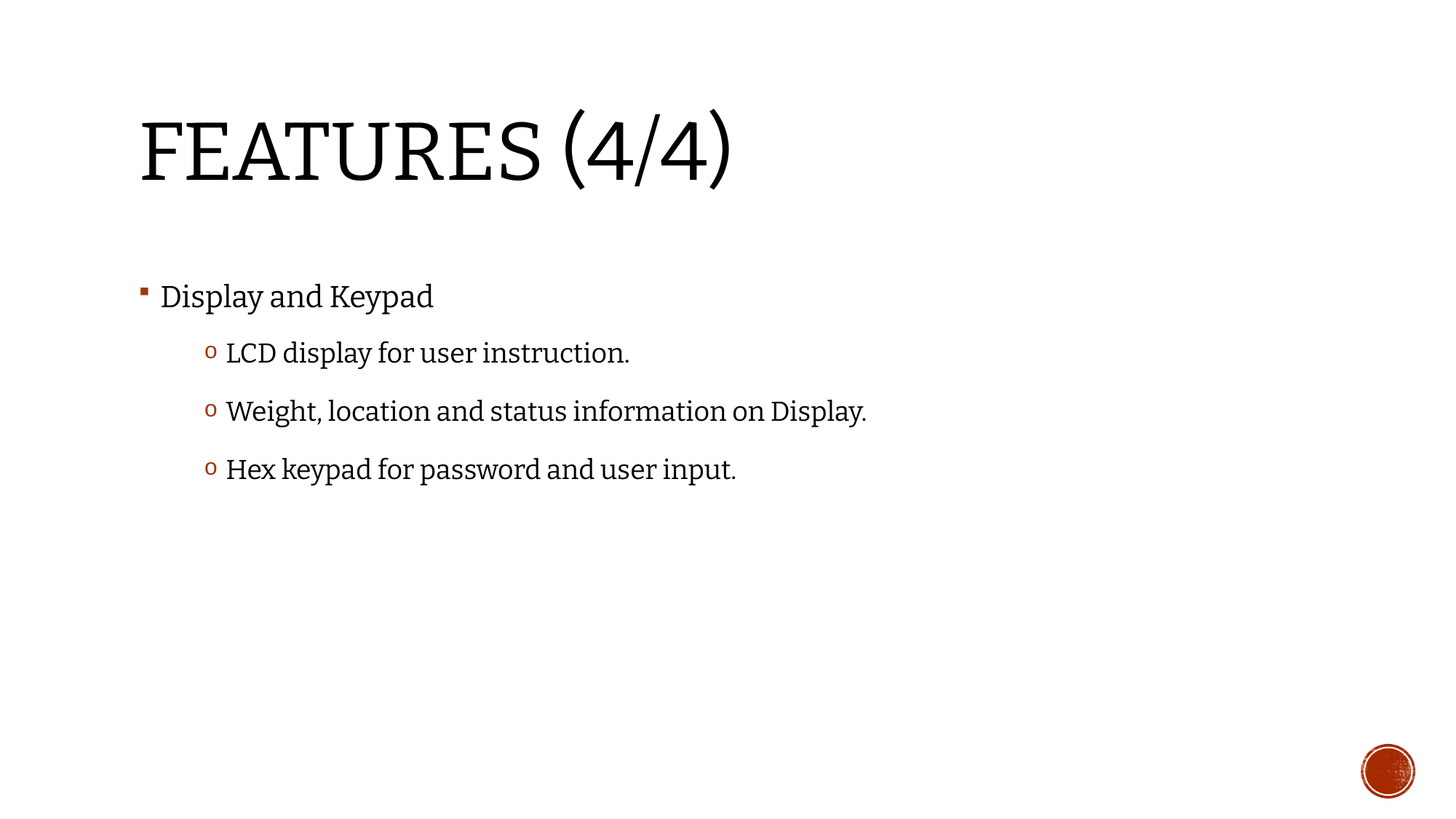

# Features (4/4)
Display and Keypad
LCD display for user instruction.
Weight, location and status information on Display.
Hex keypad for password and user input.